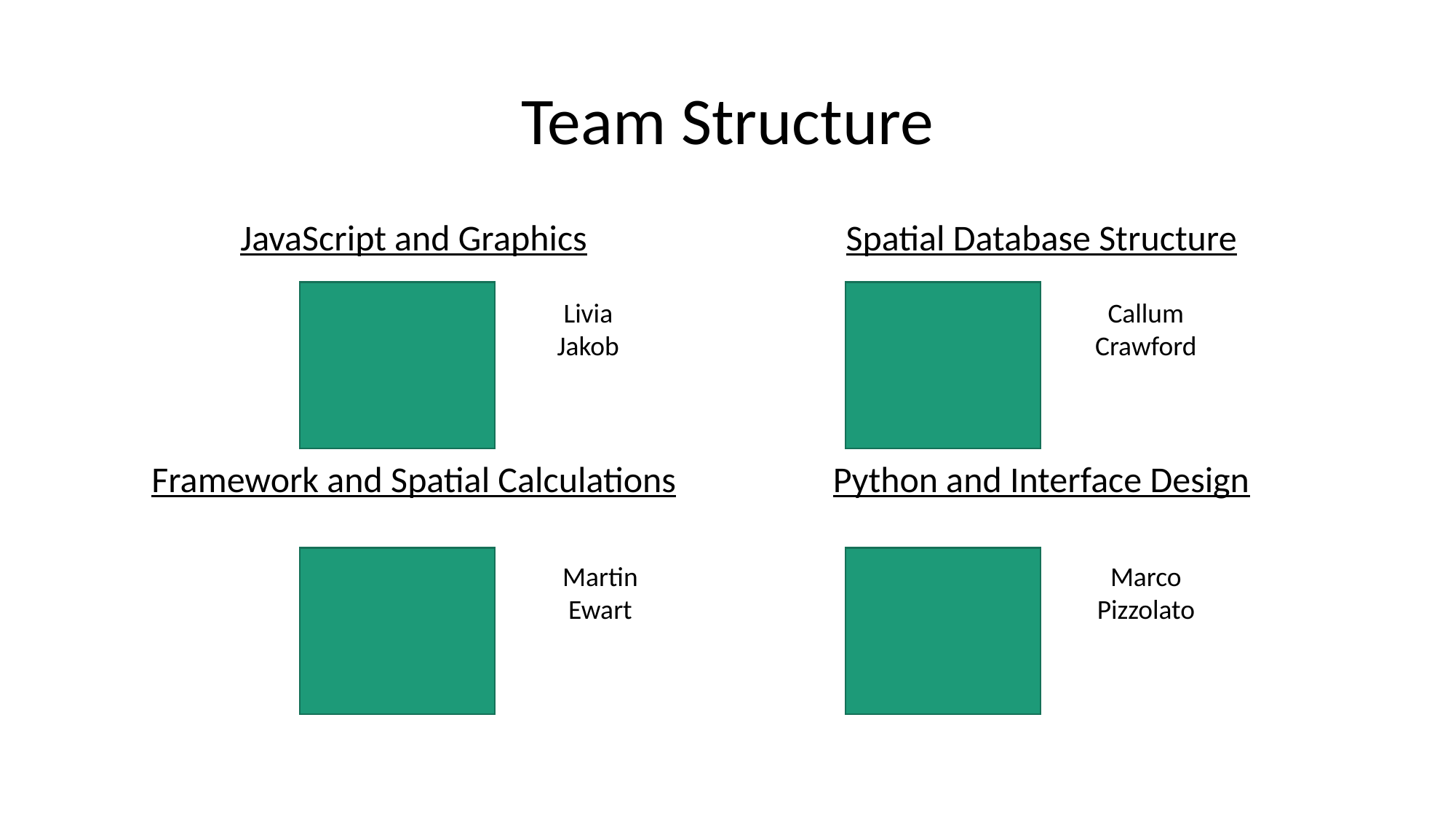

# Team Structure
| JavaScript and Graphics | Spatial Database Structure |
| --- | --- |
| Framework and Spatial Calculations | Python and Interface Design |

Livia Jakob
Callum Crawford

Martin Ewart
Marco Pizzolato